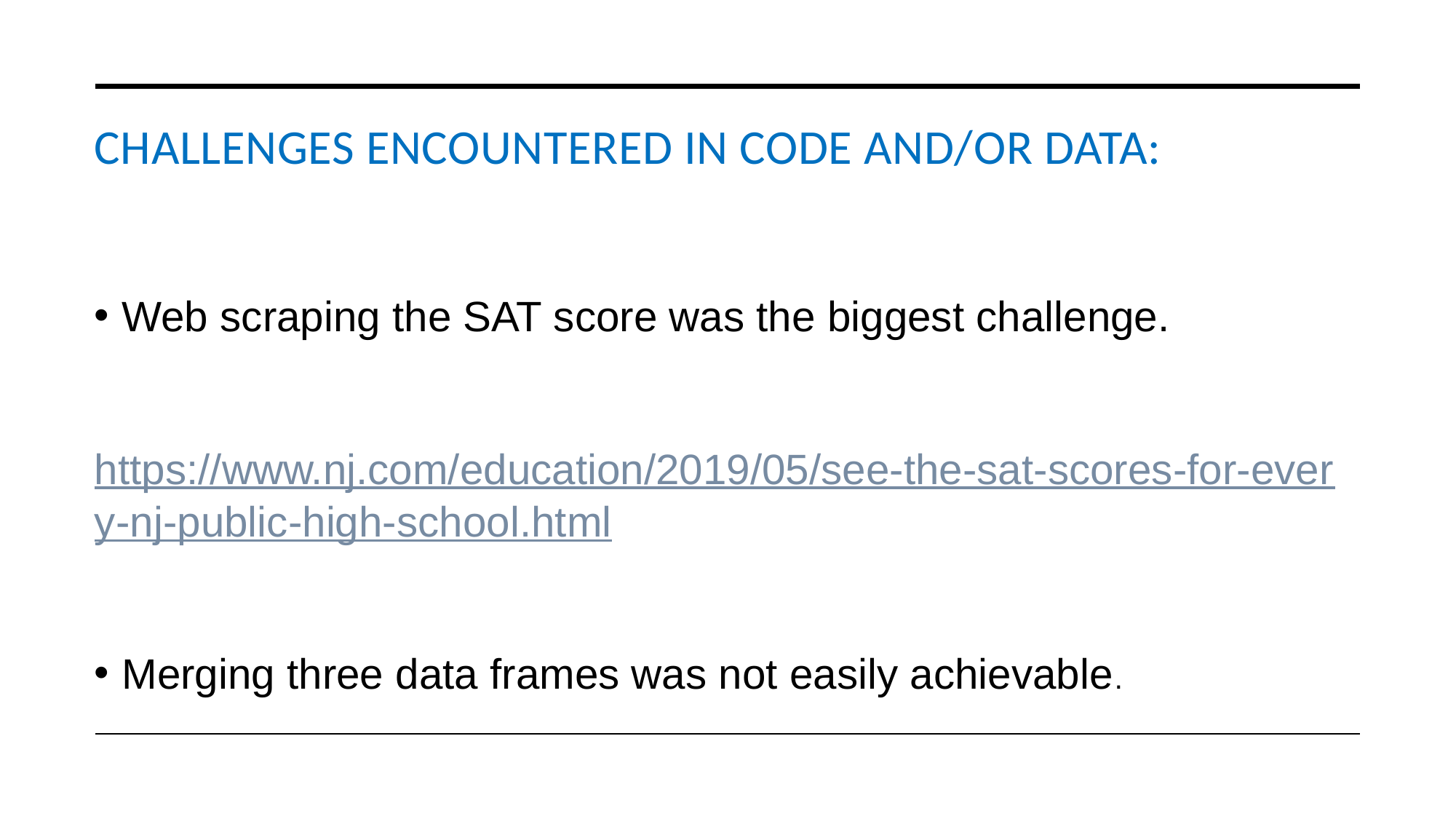

# Challenges encountered in code and/or data:
Web scraping the SAT score was the biggest challenge.

https://www.nj.com/education/2019/05/see-the-sat-scores-for-every-nj-public-high-school.html

Merging three data frames was not easily achievable.